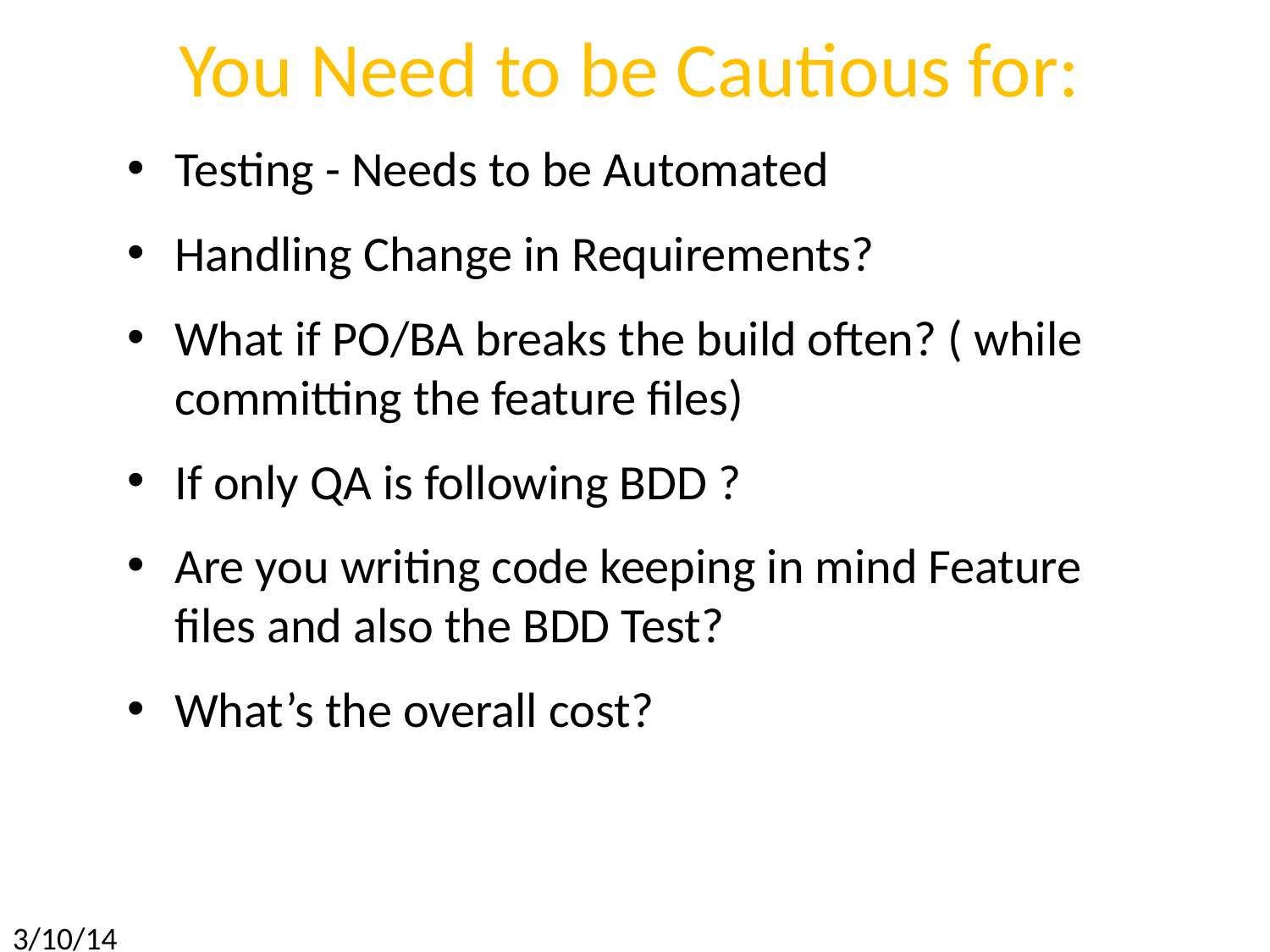

# You Need to be Cautious for:
Testing - Needs to be Automated
Handling Change in Requirements?
What if PO/BA breaks the build often? ( while committing the feature files)
If only QA is following BDD ?
Are you writing code keeping in mind Feature files and also the BDD Test?
What’s the overall cost?
3/10/14